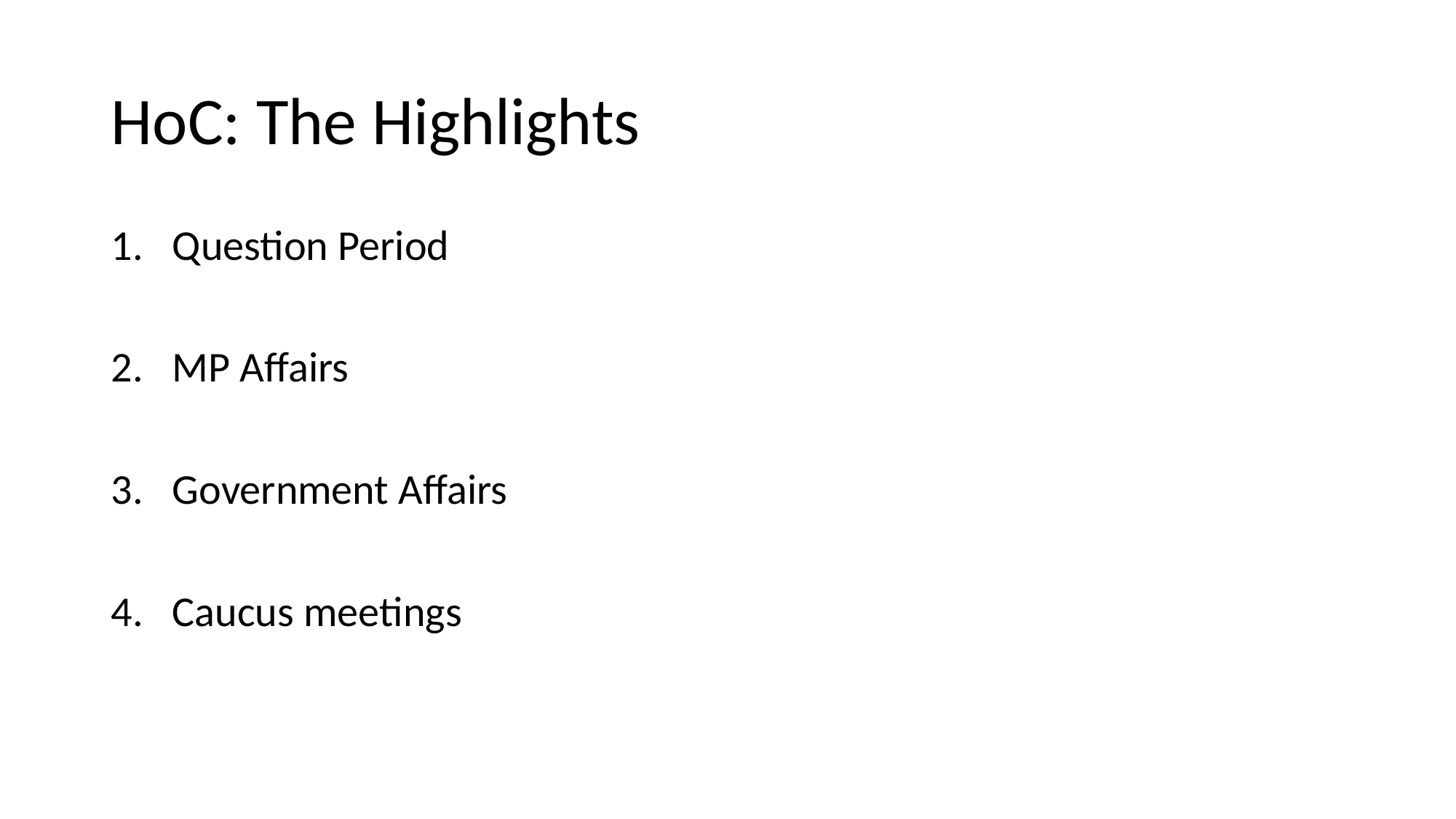

# HoC: The Highlights
Question Period

MP Affairs

Government Affairs

Caucus meetings